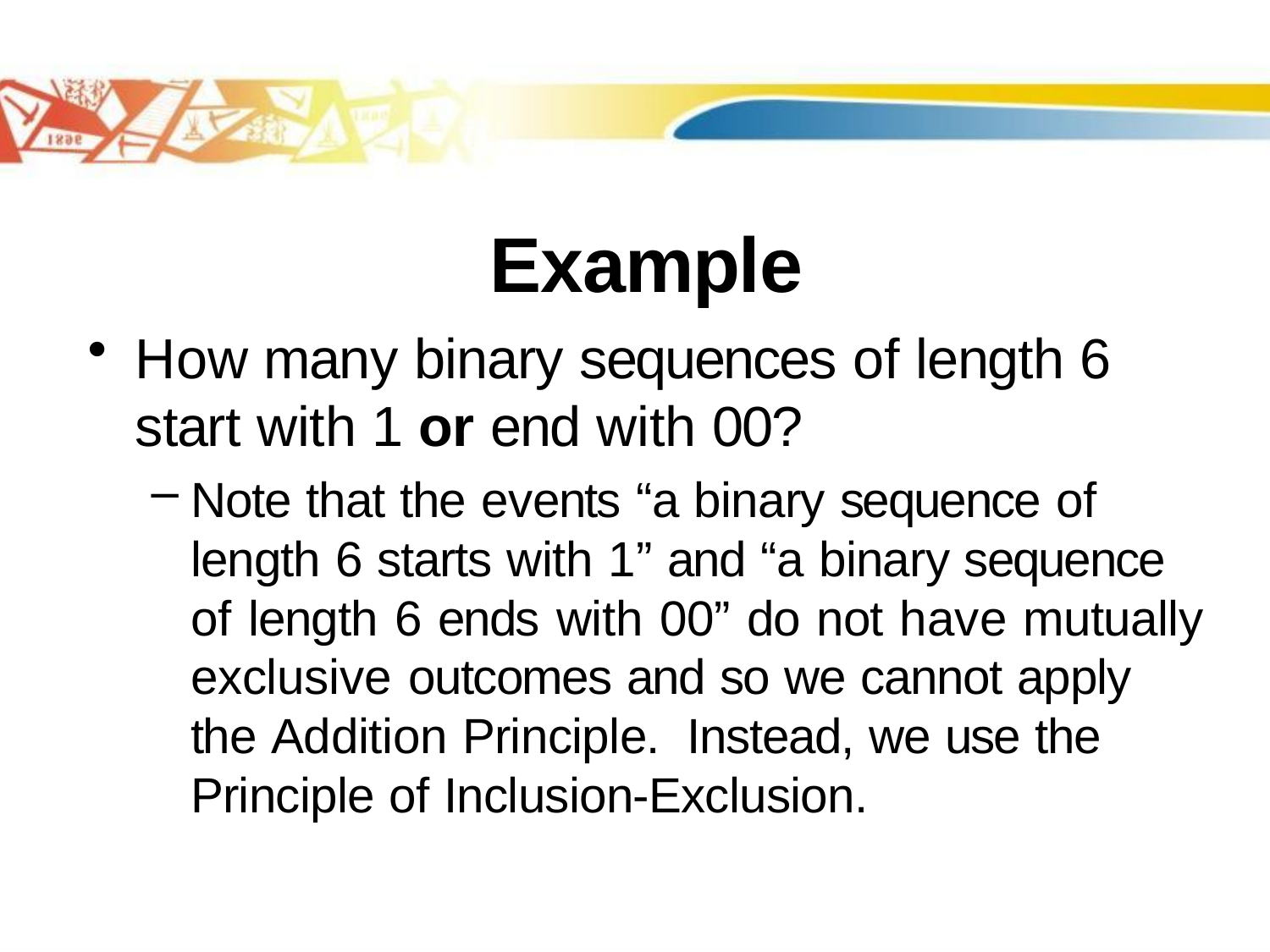

# Example
How many binary sequences of length 6 start with 1 or end with 00?
Note that the events “a binary sequence of length 6 starts with 1” and “a binary sequence of length 6 ends with 00” do not have mutually exclusive outcomes and so we cannot apply the Addition Principle.  Instead, we use the Principle of Inclusion-Exclusion.